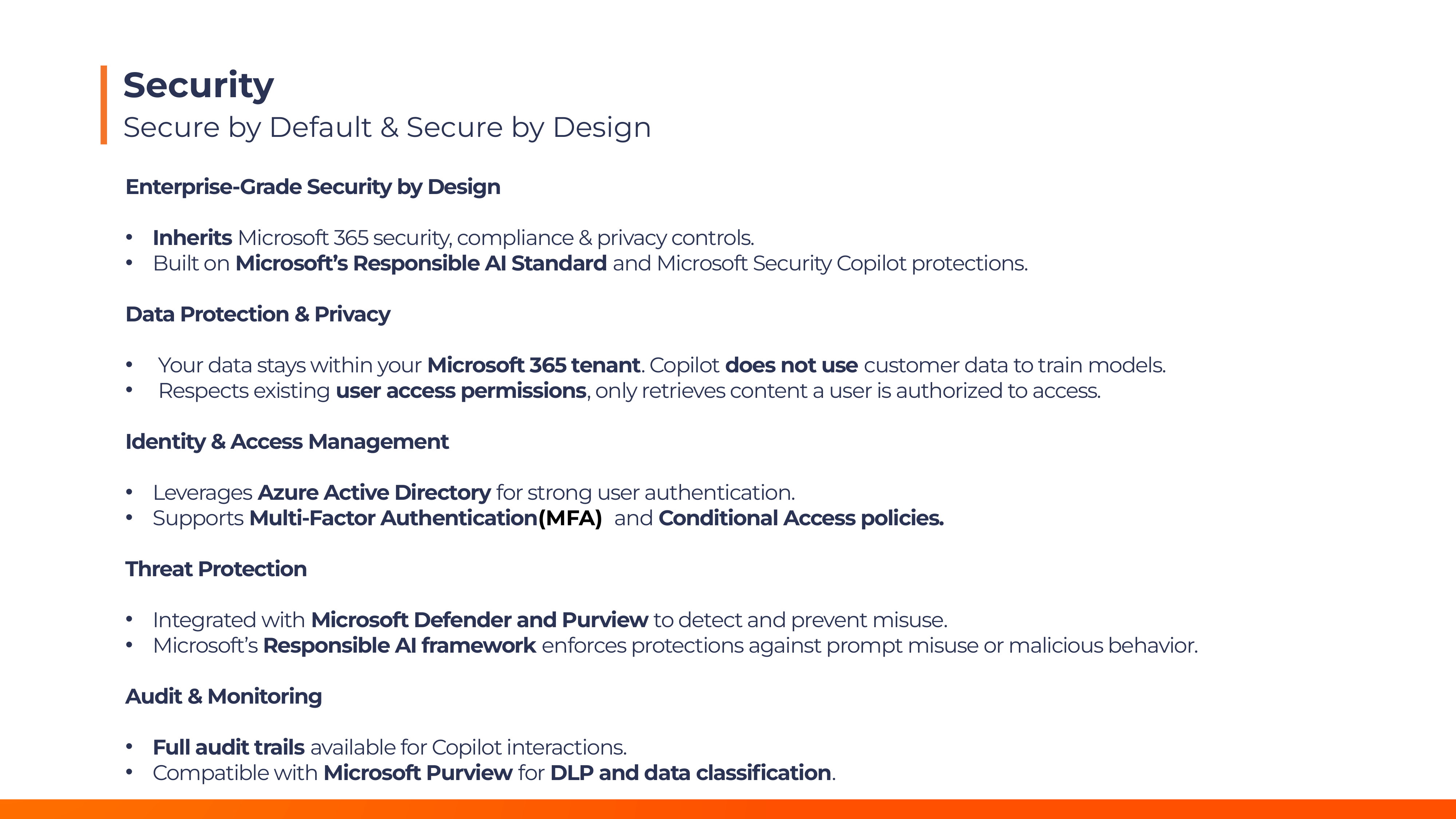

# Security
Secure by Default & Secure by Design
Enterprise-Grade Security by Design

Inherits Microsoft 365 security, compliance & privacy controls.
Built on Microsoft’s Responsible AI Standard and Microsoft Security Copilot protections.

Data Protection & Privacy

 Your data stays within your Microsoft 365 tenant. Copilot does not use customer data to train models.
 Respects existing user access permissions, only retrieves content a user is authorized to access.

Identity & Access Management

Leverages Azure Active Directory for strong user authentication.
Supports Multi-Factor Authentication(MFA)  and Conditional Access policies.

Threat Protection

Integrated with Microsoft Defender and Purview to detect and prevent misuse.
Microsoft’s Responsible AI framework enforces protections against prompt misuse or malicious behavior.

Audit & Monitoring

Full audit trails available for Copilot interactions.
Compatible with Microsoft Purview for DLP and data classification.